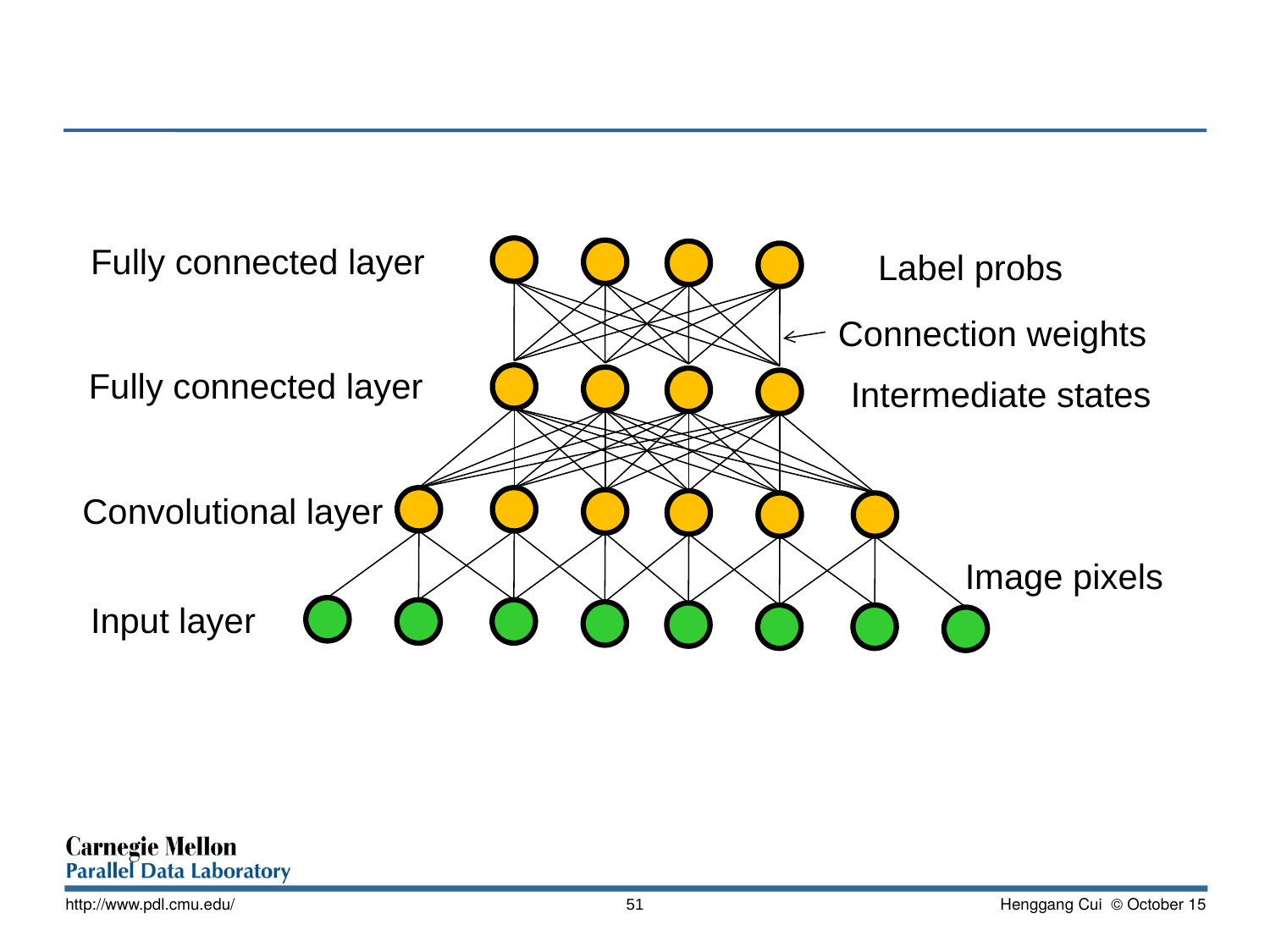

#
Fully connected layer

Label probs

Connection weights
Fully connected layer

Intermediate states

Convolutional layer

Image pixels
Input layer

http://www.pdl.cmu.edu/
51
   Henggang Cui  © October 15